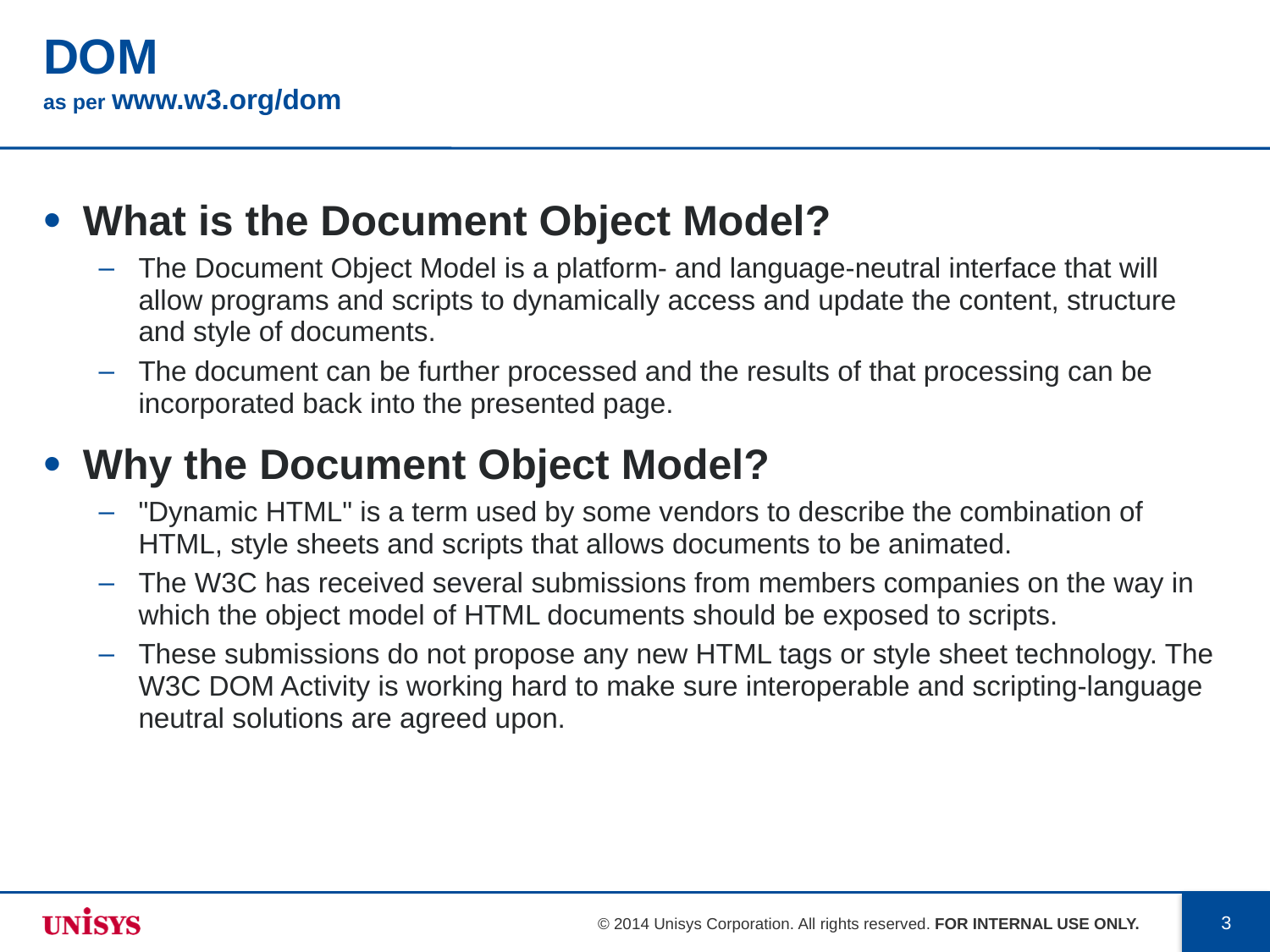

# DOM as per www.w3.org/dom
What is the Document Object Model?
The Document Object Model is a platform- and language-neutral interface that will allow programs and scripts to dynamically access and update the content, structure and style of documents.
The document can be further processed and the results of that processing can be incorporated back into the presented page.
Why the Document Object Model?
"Dynamic HTML" is a term used by some vendors to describe the combination of HTML, style sheets and scripts that allows documents to be animated.
The W3C has received several submissions from members companies on the way in which the object model of HTML documents should be exposed to scripts.
These submissions do not propose any new HTML tags or style sheet technology. The W3C DOM Activity is working hard to make sure interoperable and scripting-language neutral solutions are agreed upon.